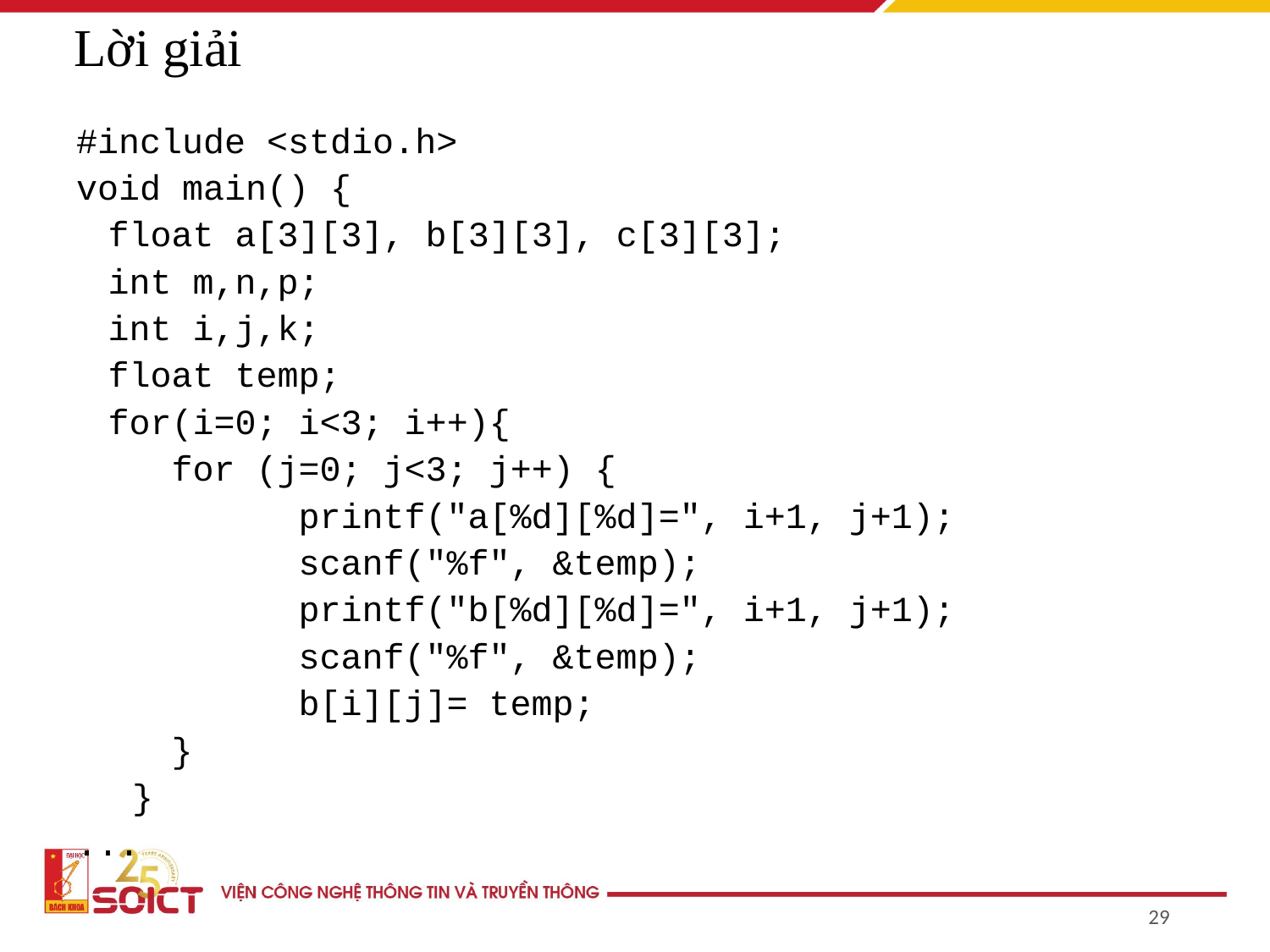

Lời giải
#include <stdio.h>
void main() {
	float a[3][3], b[3][3], c[3][3];
	int m,n,p;
	int i,j,k;
	float temp;
	for(i=0; i<3; i++){
	for (j=0; j<3; j++) {
		printf("a[%d][%d]=", i+1, j+1);
		scanf("%f", &temp);
		printf("b[%d][%d]=", i+1, j+1);
		scanf("%f", &temp);
		b[i][j]= temp;
	}
}
...

29